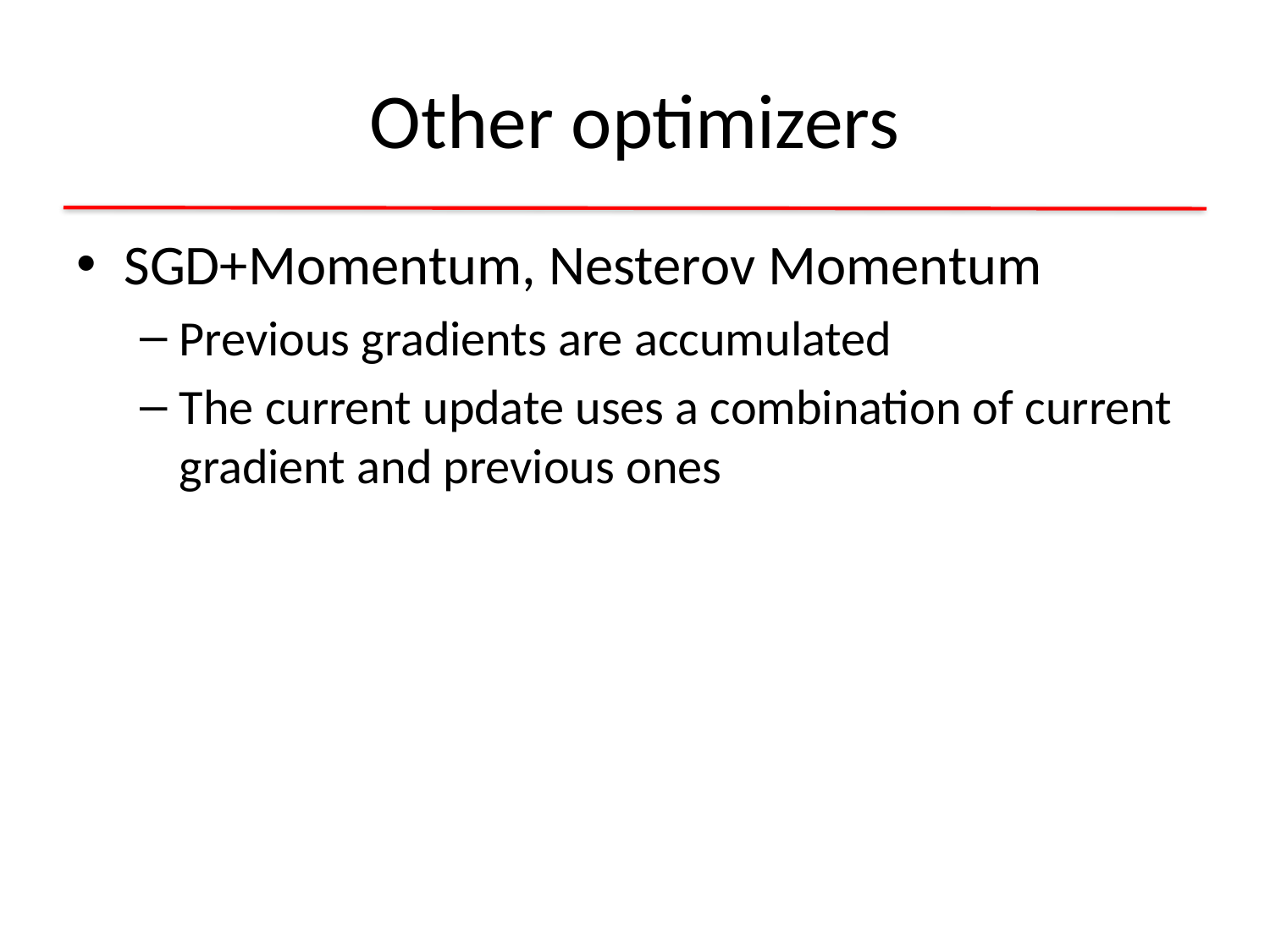

# Other optimizers
SGD+Momentum, Nesterov Momentum
Previous gradients are accumulated
The current update uses a combination of current gradient and previous ones